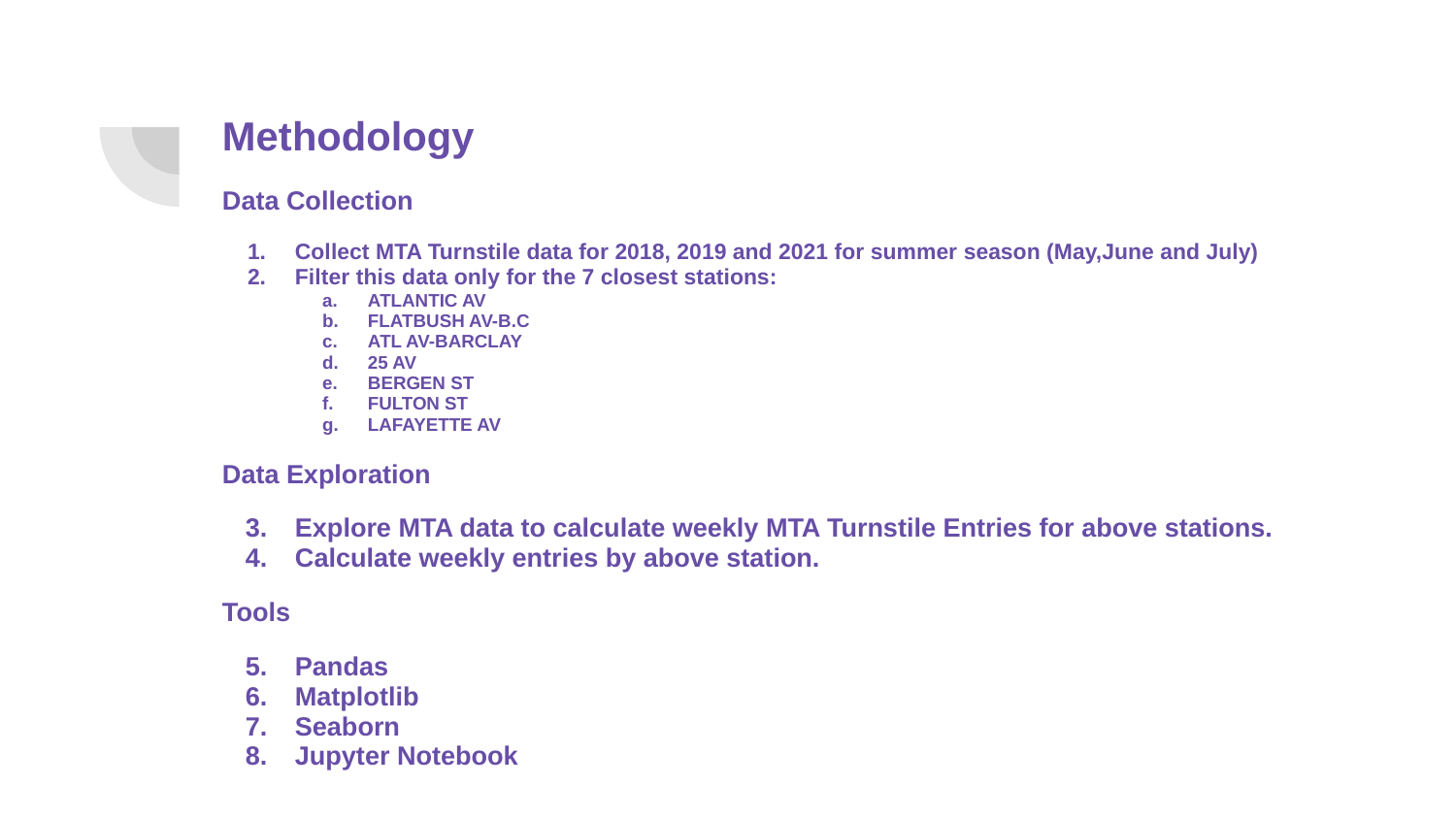

# Methodology
Data Collection
Collect MTA Turnstile data for 2018, 2019 and 2021 for summer season (May,June and July)
Filter this data only for the 7 closest stations:
ATLANTIC AV
FLATBUSH AV-B.C
ATL AV-BARCLAY
25 AV
BERGEN ST
FULTON ST
LAFAYETTE AV
Data Exploration
Explore MTA data to calculate weekly MTA Turnstile Entries for above stations.
Calculate weekly entries by above station.
Tools
Pandas
Matplotlib
Seaborn
Jupyter Notebook